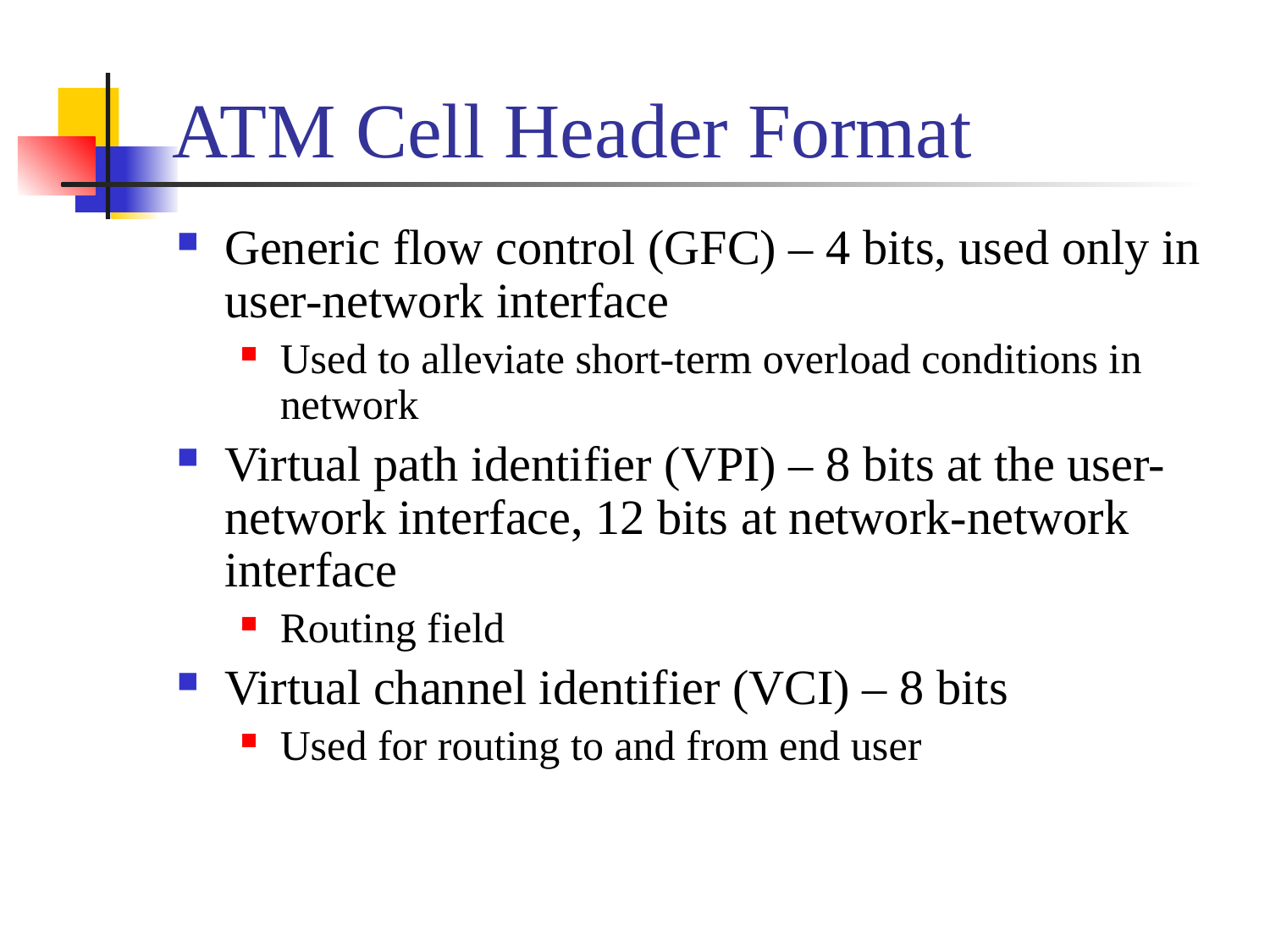

# ATM Cell Header Format
Generic flow control (GFC) – 4 bits, used only in user-network interface
Used to alleviate short-term overload conditions in network
Virtual path identifier (VPI) – 8 bits at the user-network interface, 12 bits at network-network interface
Routing field
Virtual channel identifier (VCI) – 8 bits
Used for routing to and from end user